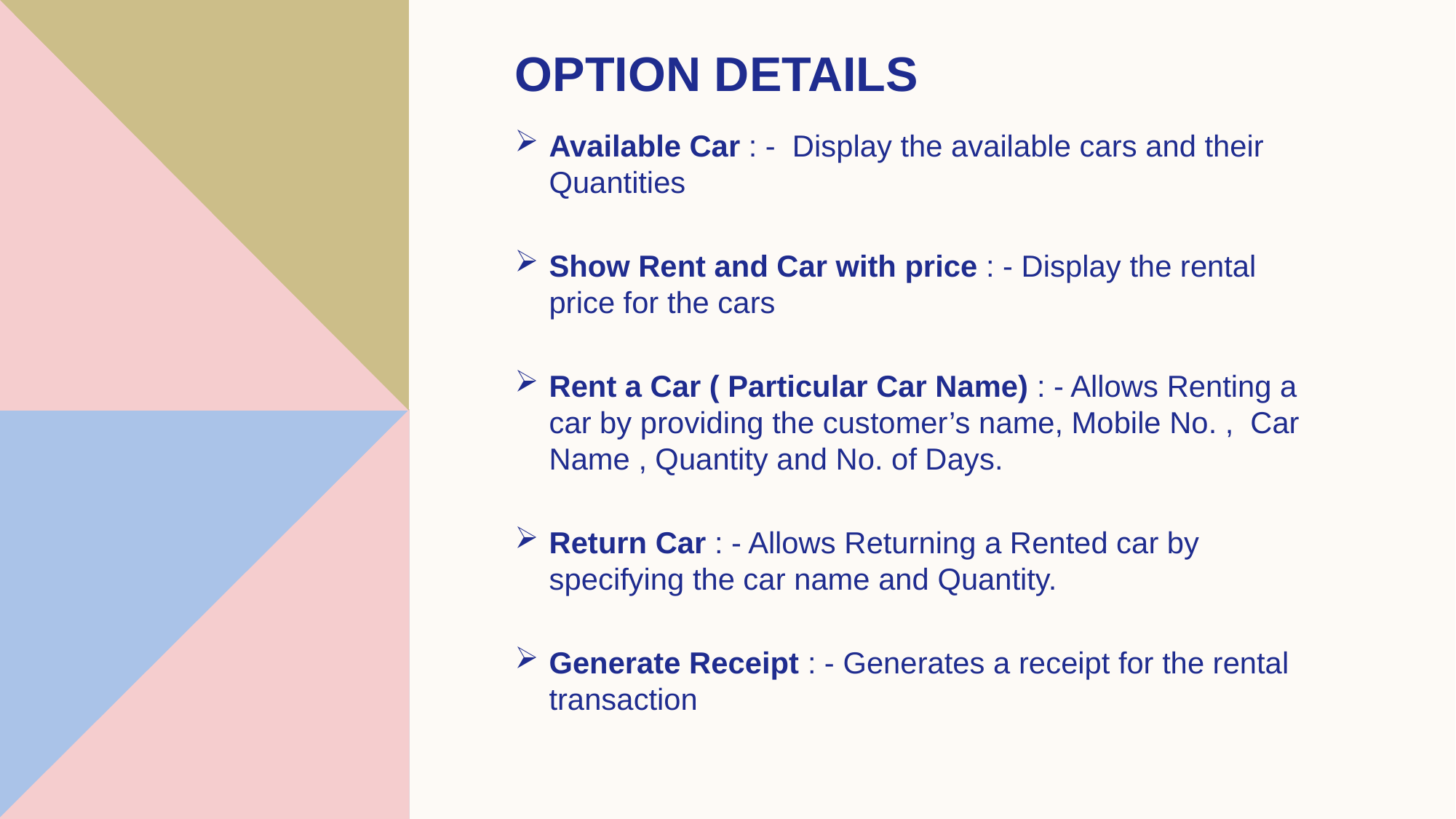

# Option Details
Available Car : -  Display the available cars and their Quantities​

Show Rent and Car with price : - Display the rental price for the cars

Rent a Car ( Particular Car Name) : - Allows Renting a car by providing the customer’s name, Mobile No. ,  Car Name , Quantity and No. of Days.

Return Car : - Allows Returning a Rented car by specifying the car name and Quantity.

Generate Receipt : - Generates a receipt for the rental transaction